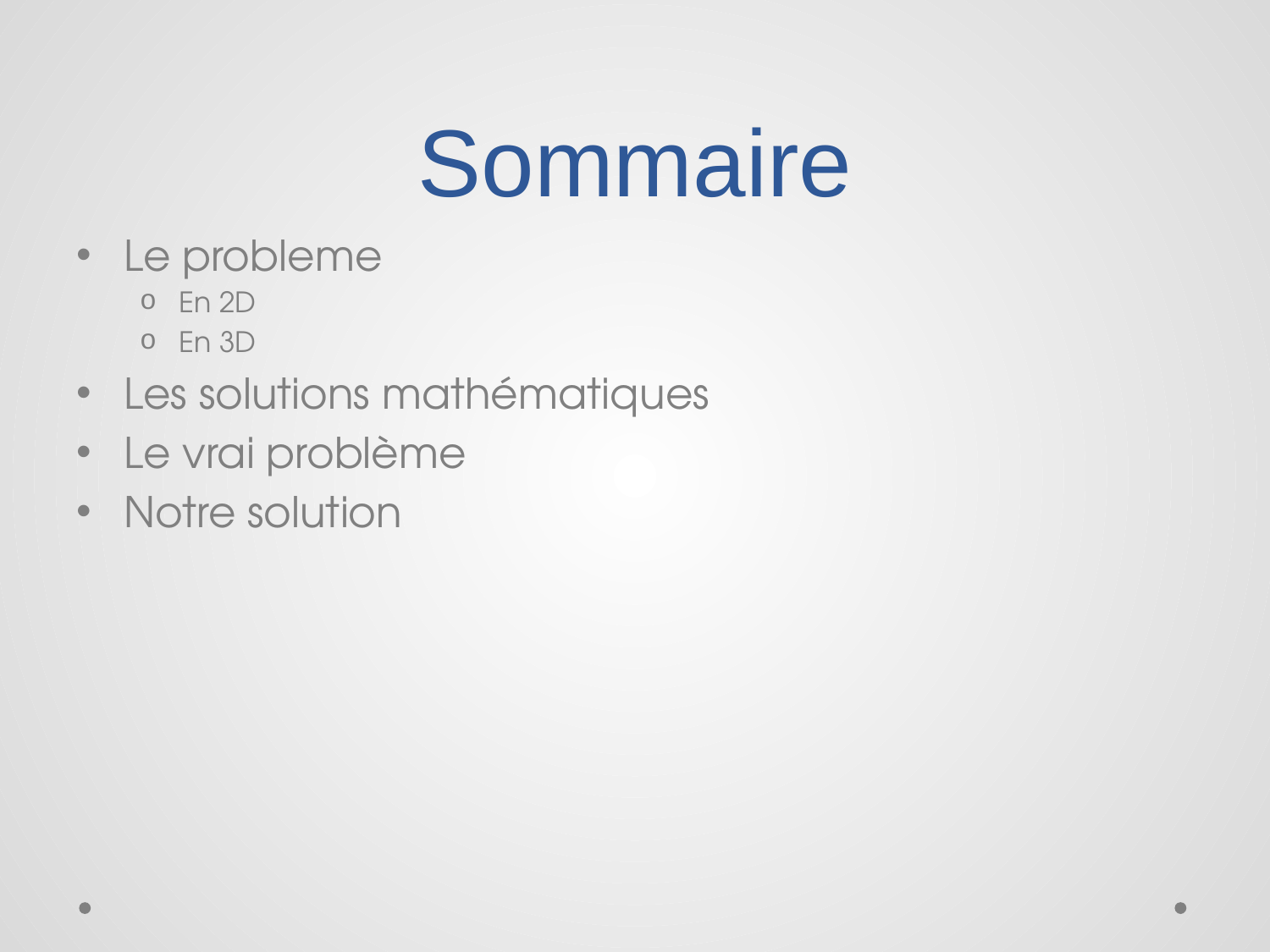

# Sommaire
Le probleme
En 2D
En 3D
Les solutions mathématiques
Le vrai problème
Notre solution